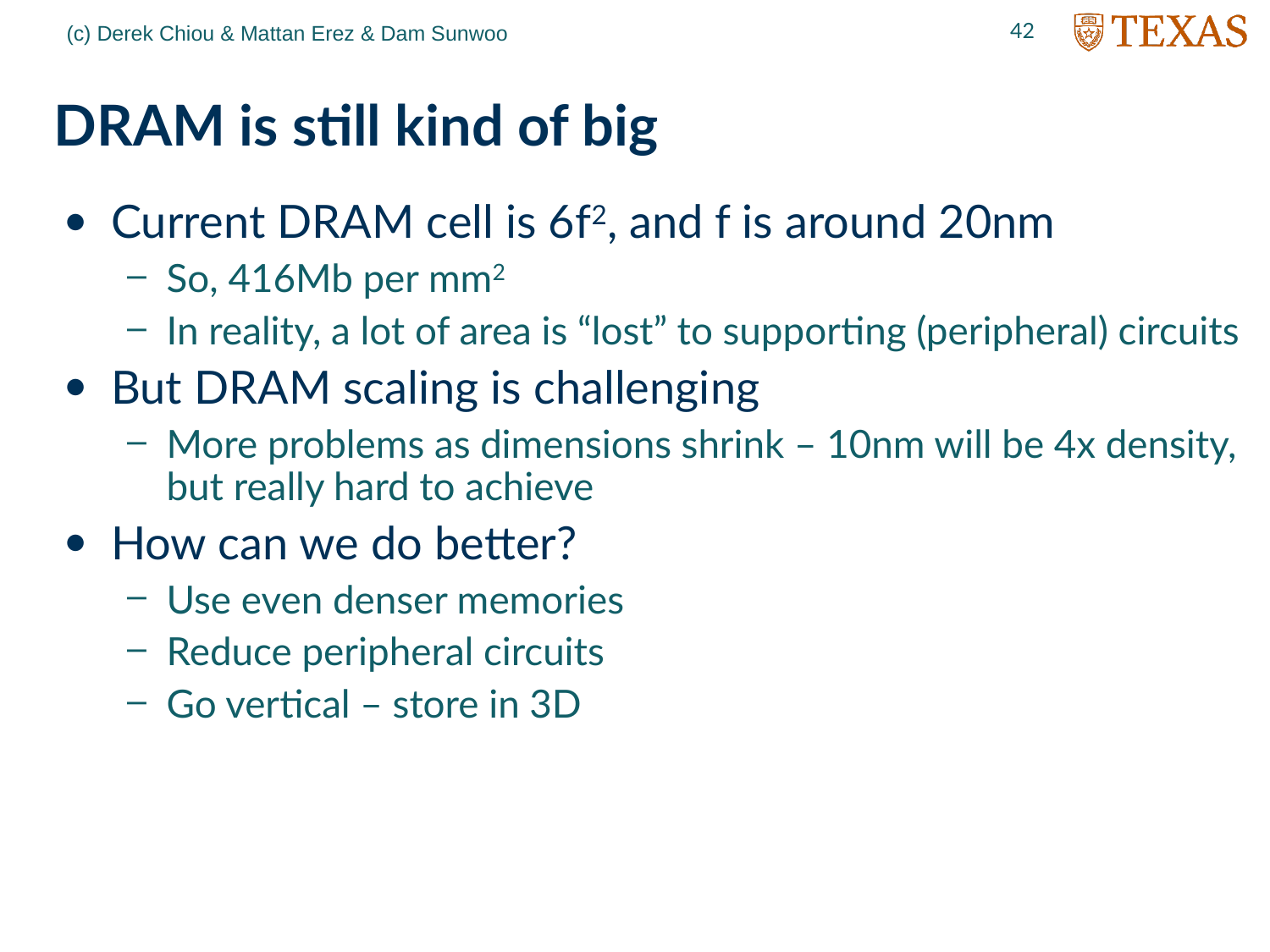

42
(c) Derek Chiou & Mattan Erez & Dam Sunwoo
# DRAM is still kind of big
Current DRAM cell is 6f2, and f is around 20nm
So, 416Mb per mm2
In reality, a lot of area is “lost” to supporting (peripheral) circuits
But DRAM scaling is challenging
More problems as dimensions shrink – 10nm will be 4x density, but really hard to achieve
How can we do better?
Use even denser memories
Reduce peripheral circuits
Go vertical – store in 3D